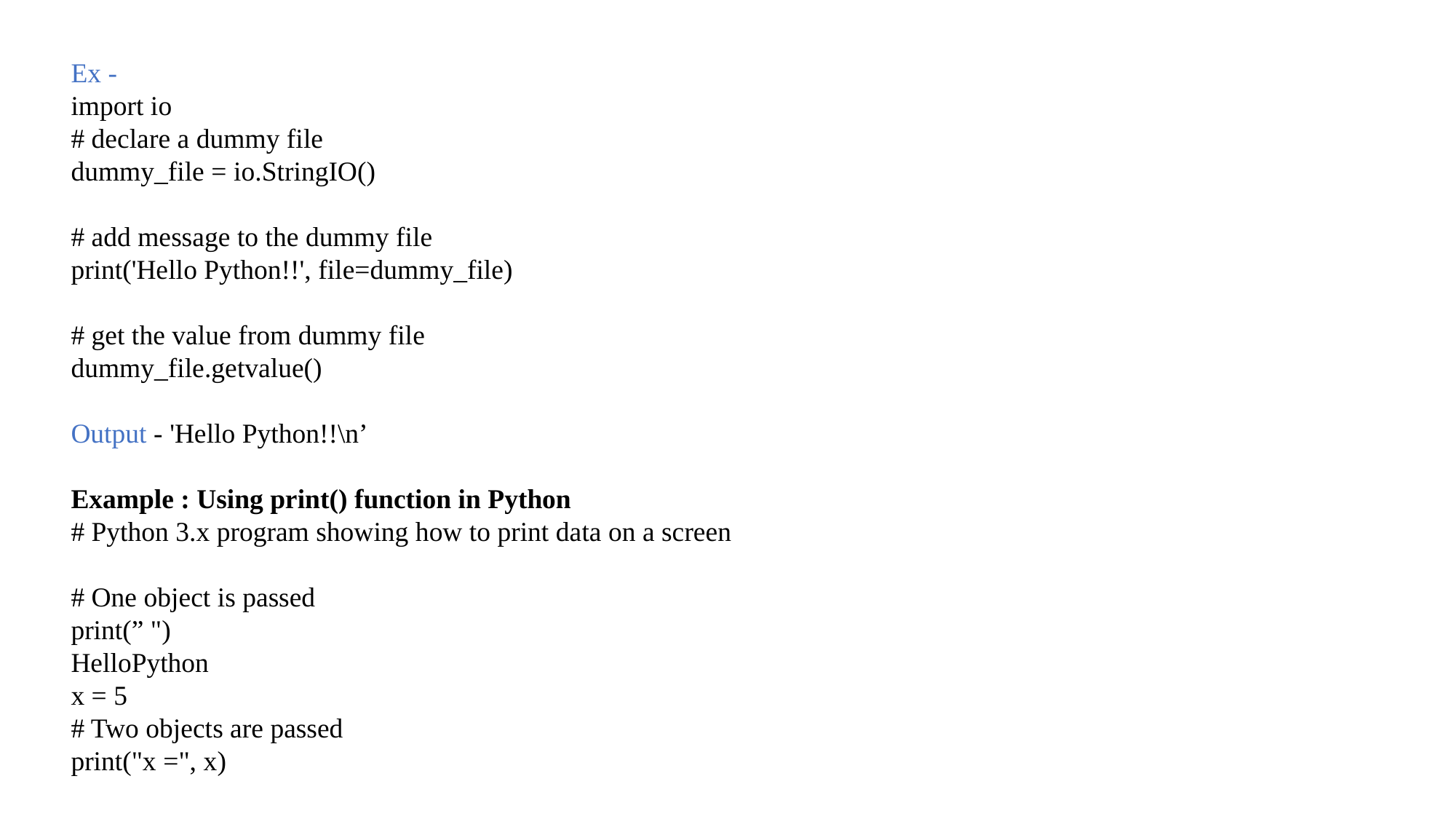

Ex -
import io
# declare a dummy file
dummy_file = io.StringIO()

# add message to the dummy file
print('Hello Python!!', file=dummy_file)

# get the value from dummy file
dummy_file.getvalue()

Output - 'Hello Python!!\n’

Example : Using print() function in Python
# Python 3.x program showing how to print data on a screen

# One object is passed
print(” ")
HelloPython
x = 5
# Two objects are passed
print("x =", x)